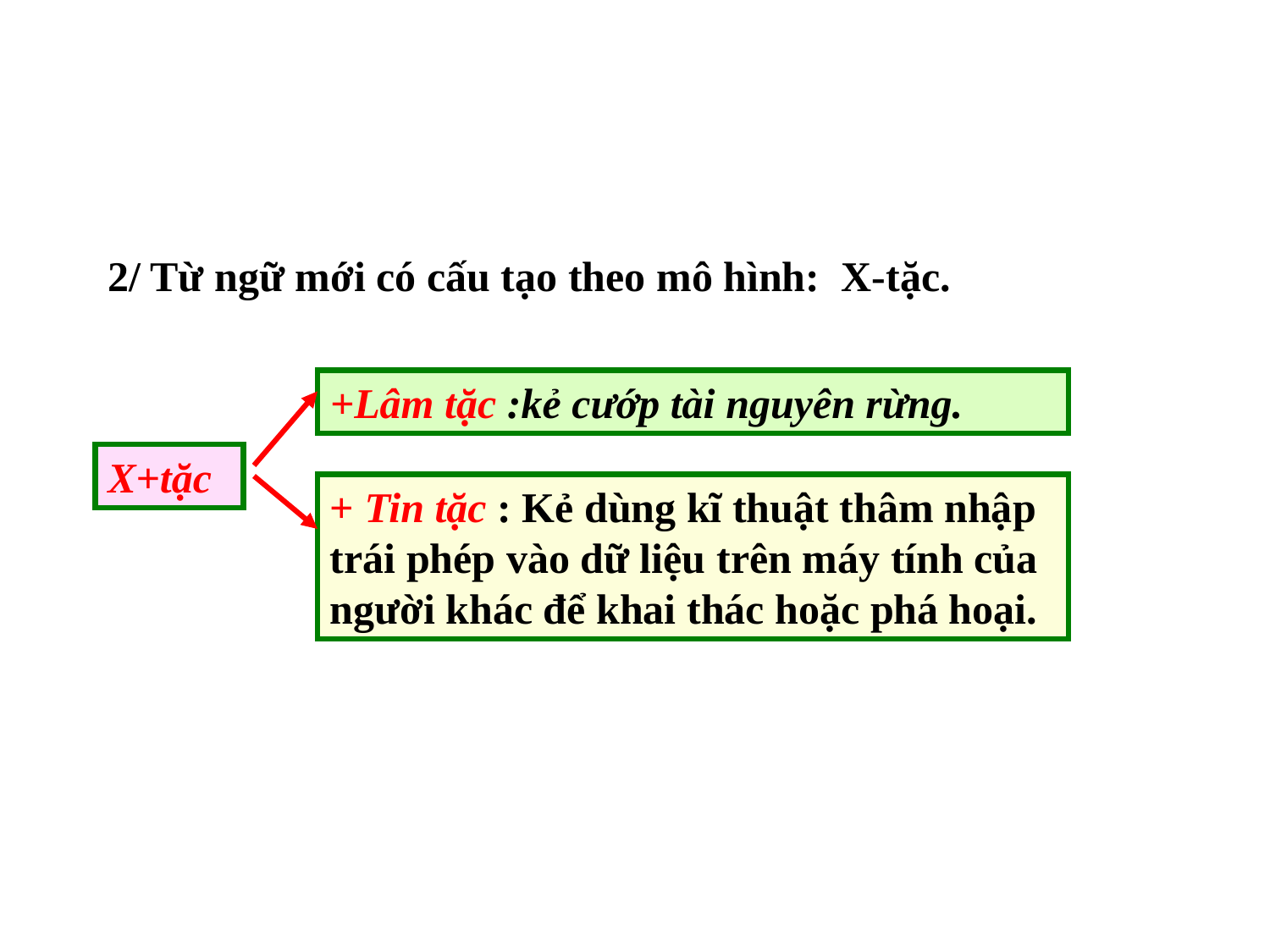

2/ Từ ngữ mới có cấu tạo theo mô hình:  X-tặc.
+Lâm tặc :kẻ cướp tài nguyên rừng.

X+tặc
+ Tin tặc : Kẻ dùng kĩ thuật thâm nhập trái phép vào dữ liệu trên máy tính của người khác để khai thác hoặc phá hoại.